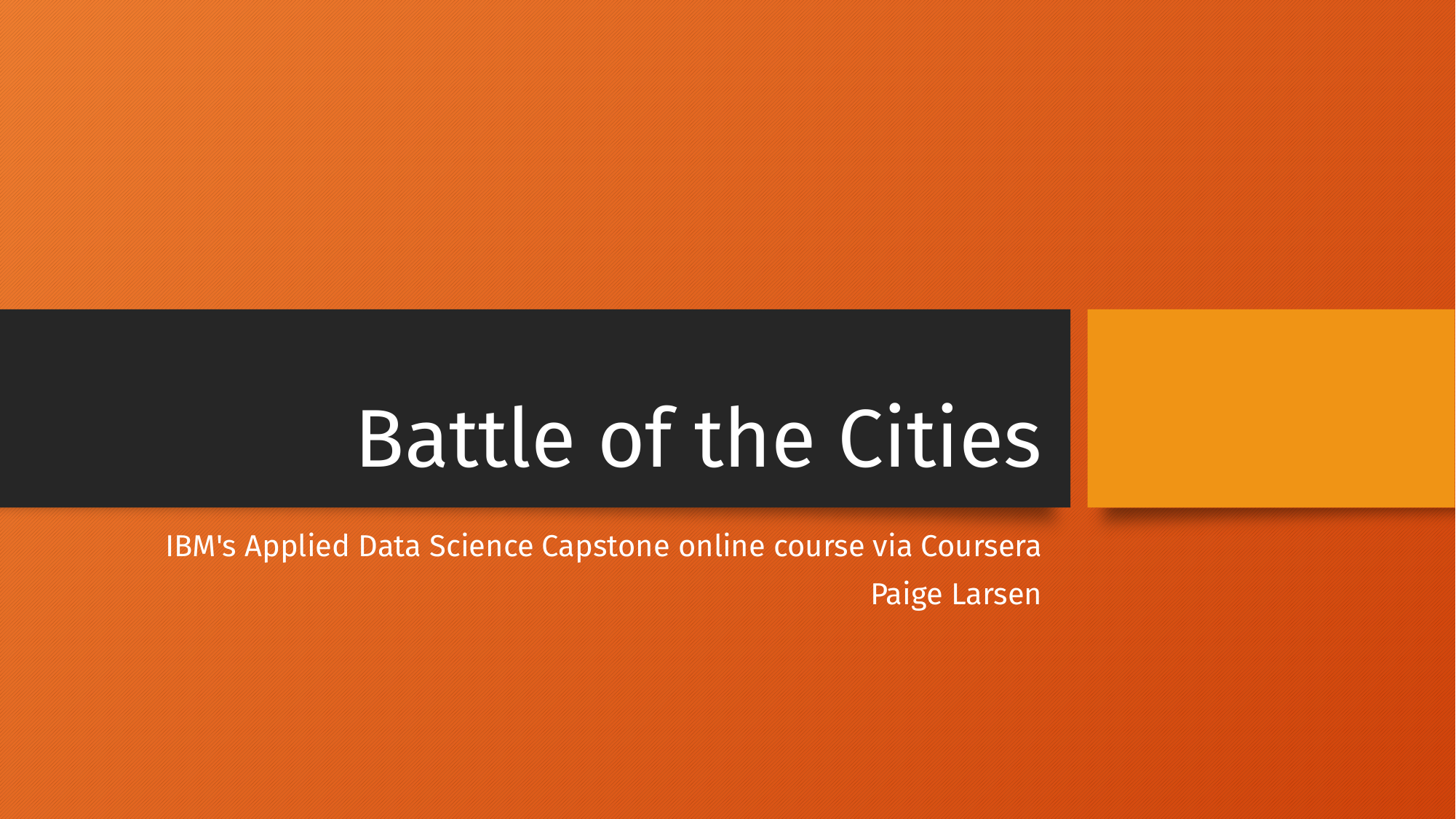

# Battle of the Cities
IBM's Applied Data Science Capstone online course via Coursera
Paige Larsen